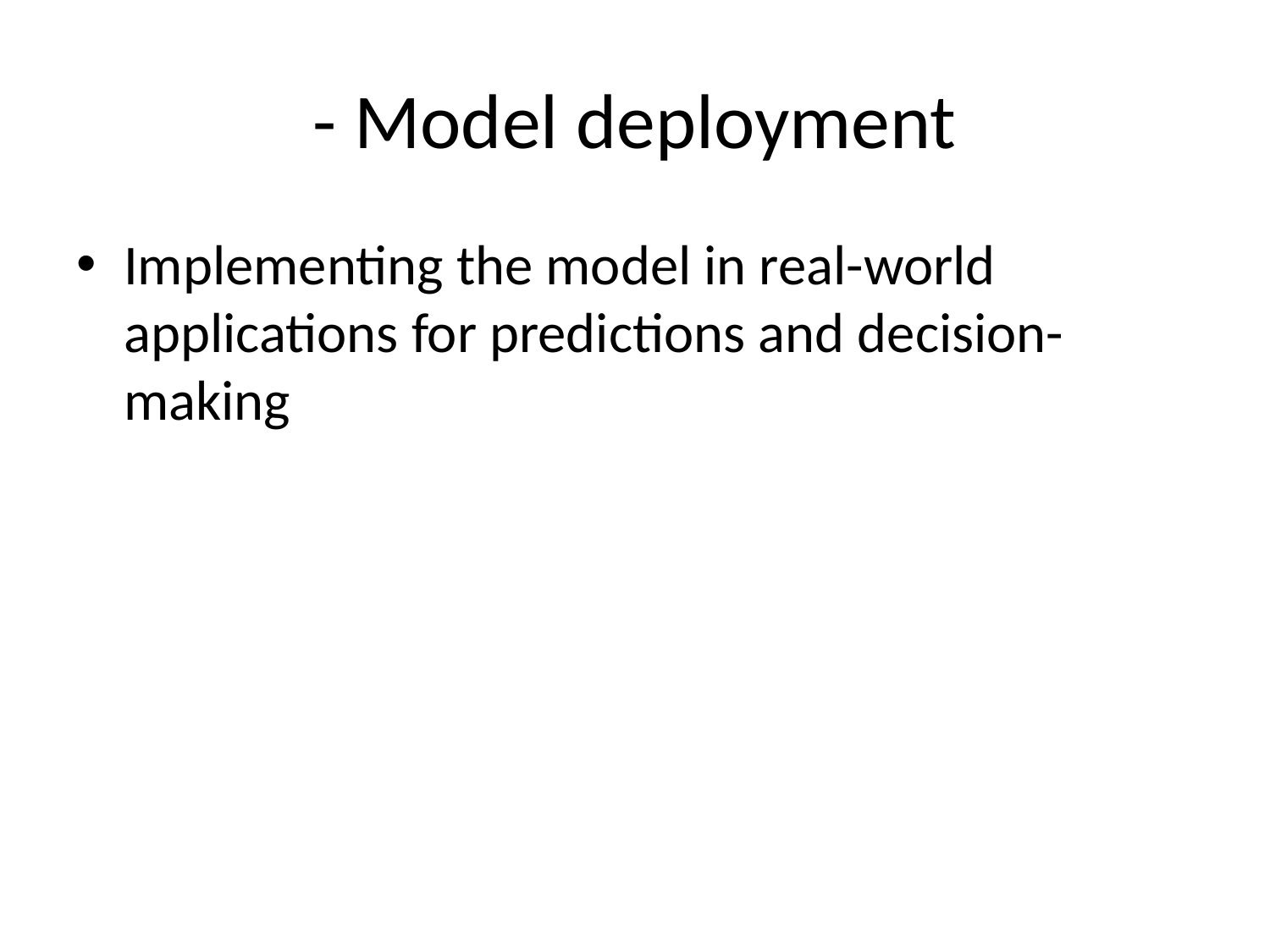

# - Model deployment
Implementing the model in real-world applications for predictions and decision-making